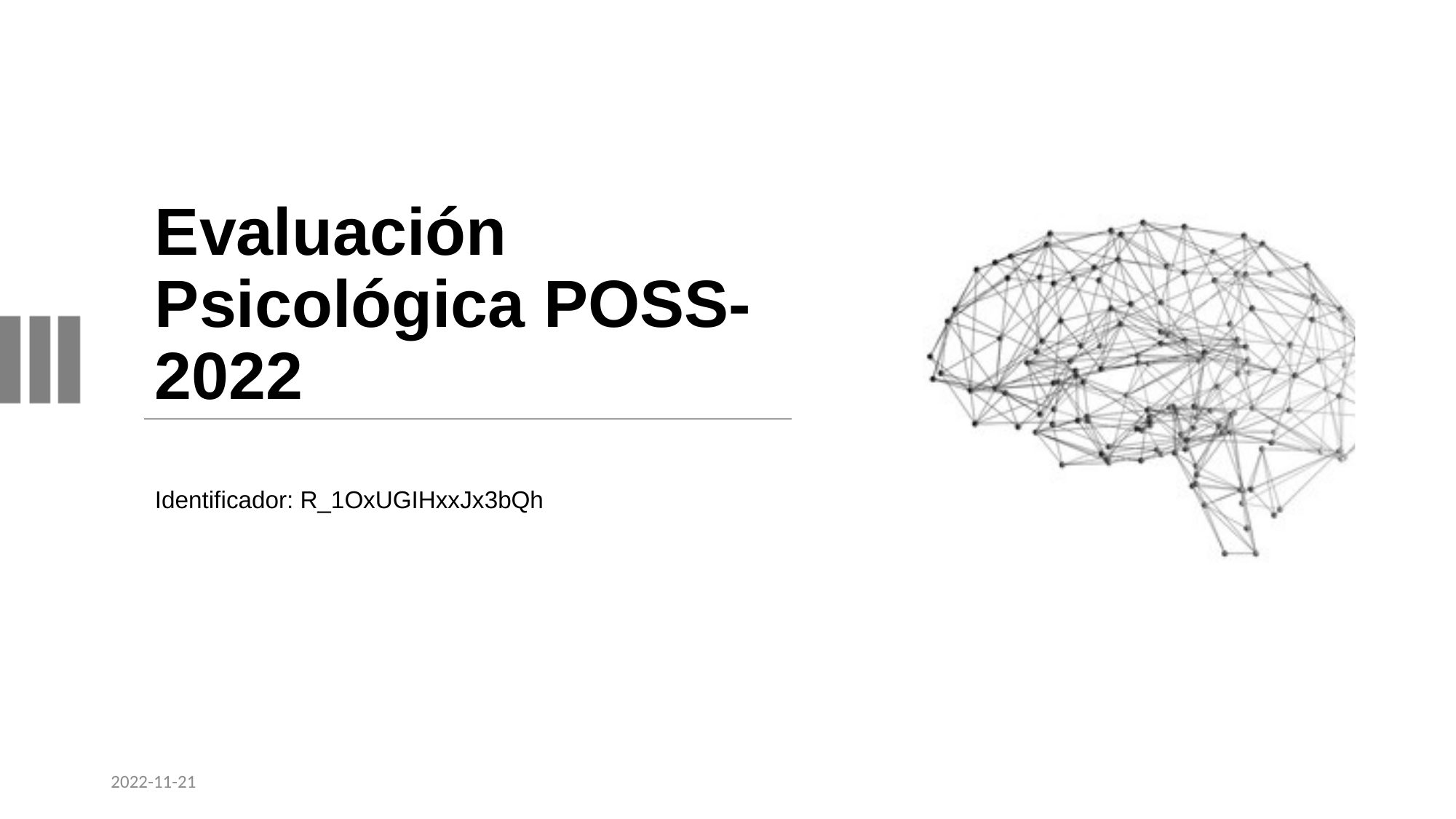

# Evaluación Psicológica POSS-2022
Identificador: R_1OxUGIHxxJx3bQh
2022-11-21